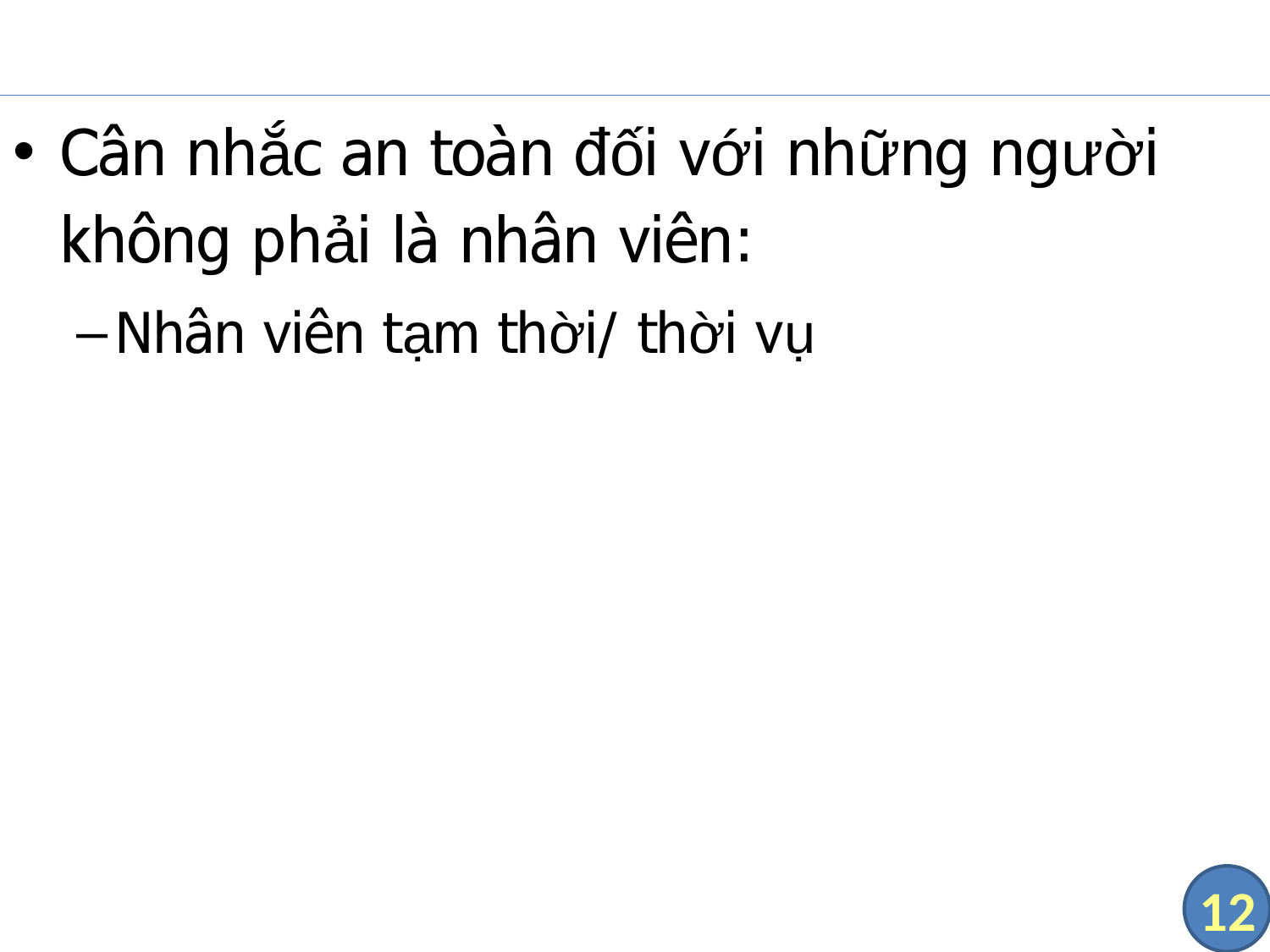

#
Cân nhắc an toàn đối với những người không phải là nhân viên:
Nhân viên tạm thời/ thời vụ
12